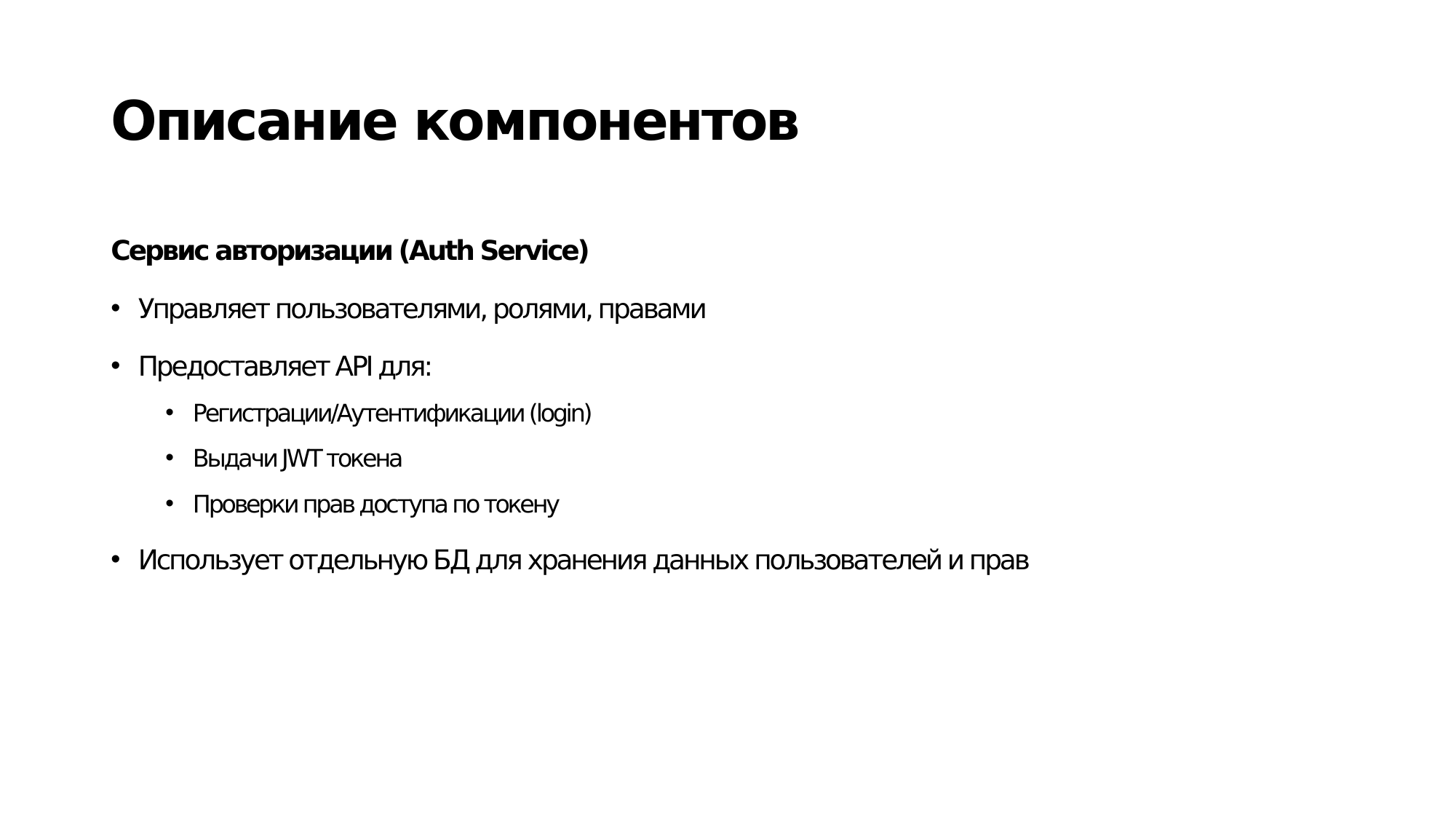

# Описание компонентов
Сервис авторизации (Auth Service)
Управляет пользователями, ролями, правами
Предоставляет API для:
Регистрации/Аутентификации (login)
Выдачи JWT токена
Проверки прав доступа по токену
Использует отдельную БД для хранения данных пользователей и прав